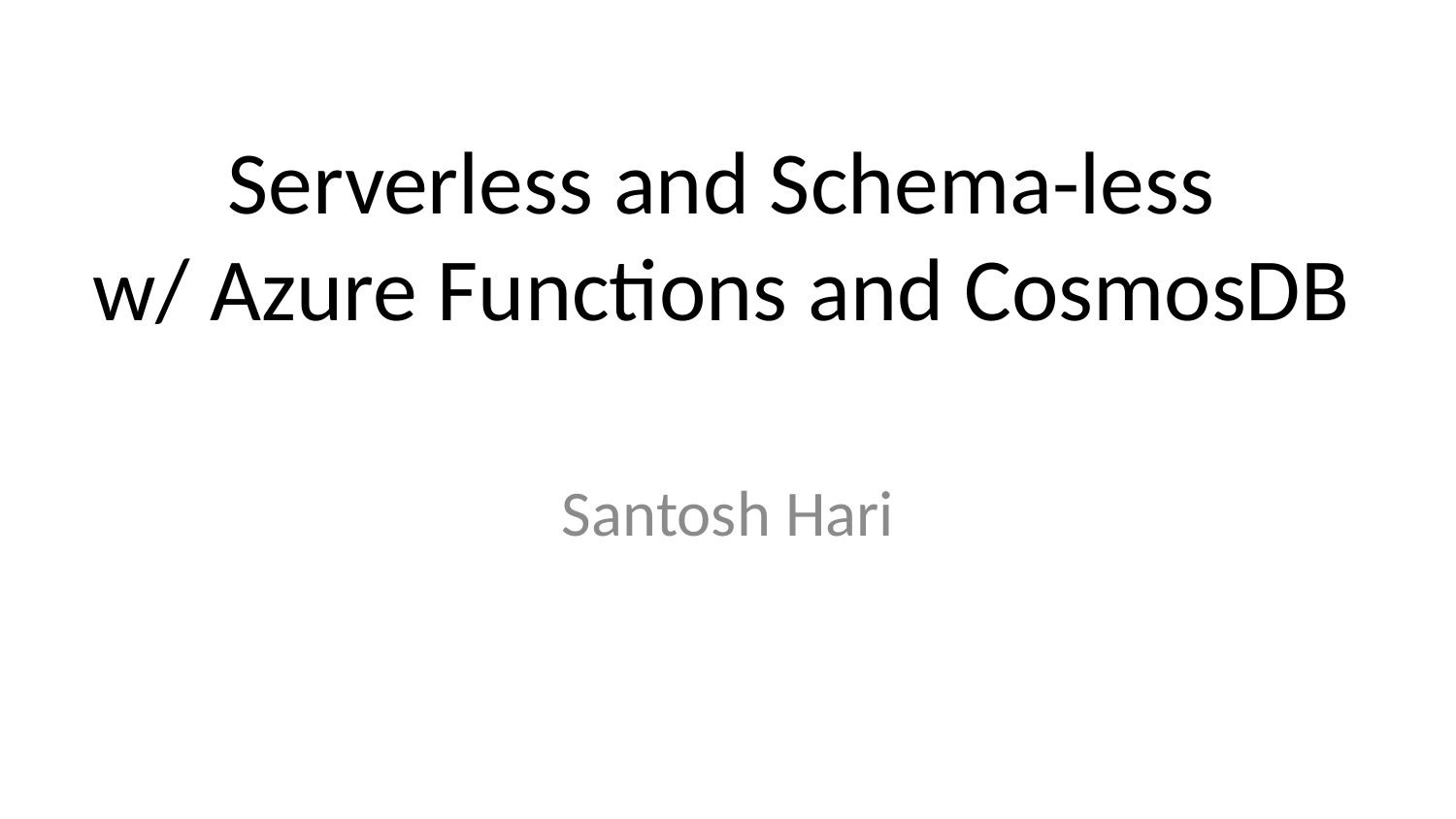

# Serverless and Schema-less w/ Azure Functions and CosmosDB
Santosh Hari